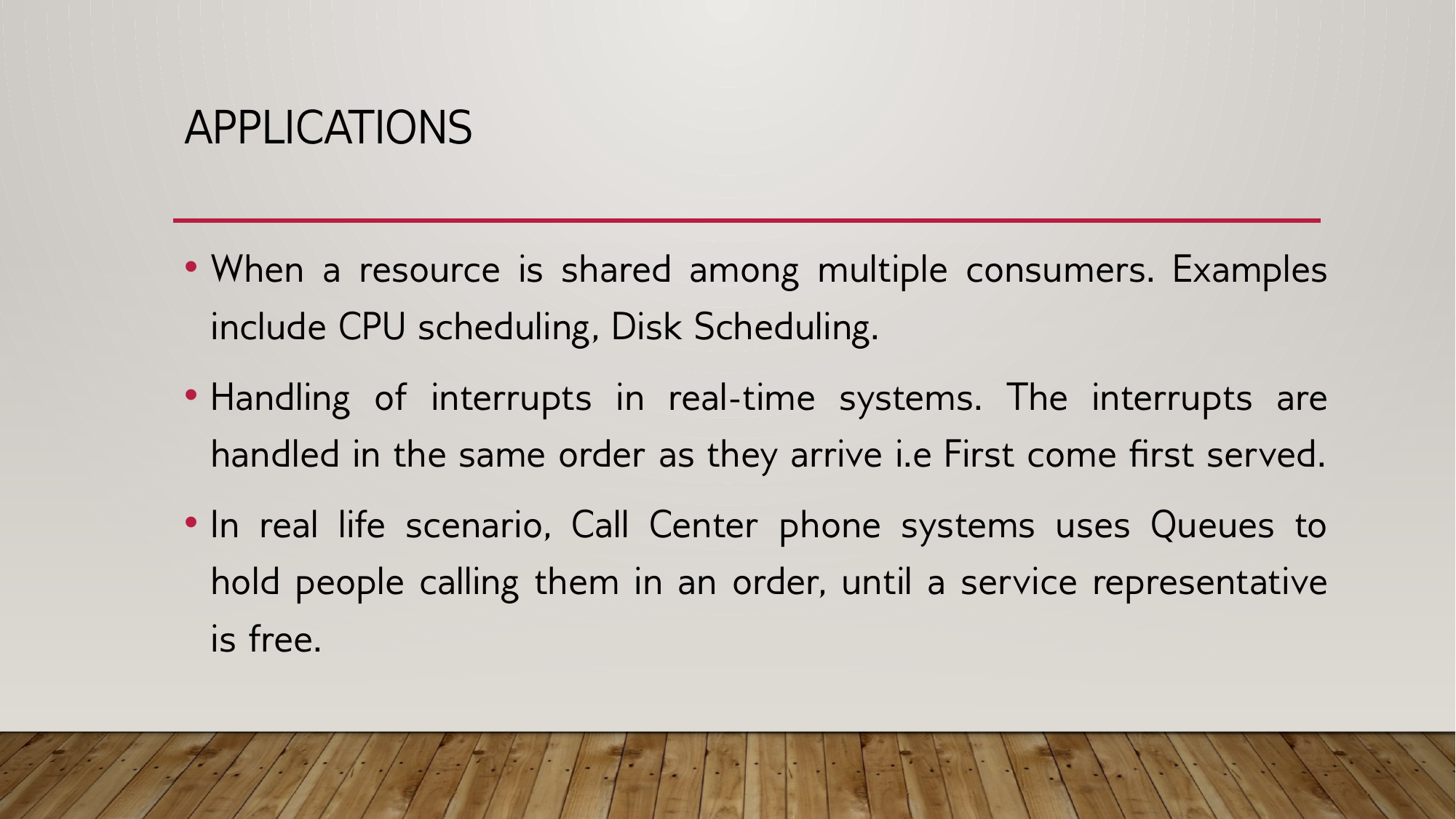

# applications
When a resource is shared among multiple consumers. Examples include CPU scheduling, Disk Scheduling.
Handling of interrupts in real-time systems. The interrupts are handled in the same order as they arrive i.e First come first served.
In real life scenario, Call Center phone systems uses Queues to hold people calling them in an order, until a service representative is free.